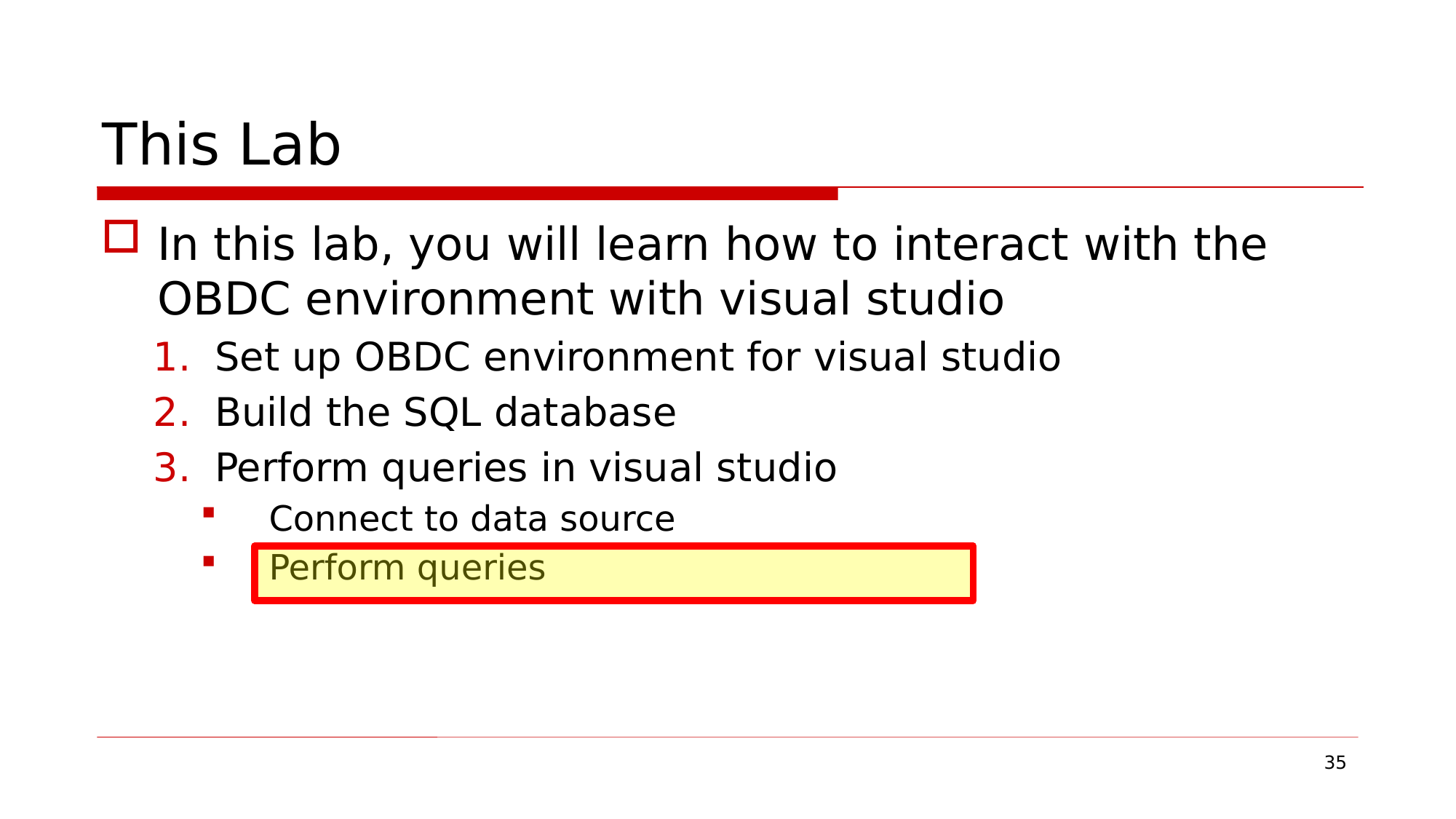

# This Lab
In this lab, you will learn how to interact with the OBDC environment with visual studio
Set up OBDC environment for visual studio
Build the SQL database
Perform queries in visual studio
Connect to data source
Perform queries

35